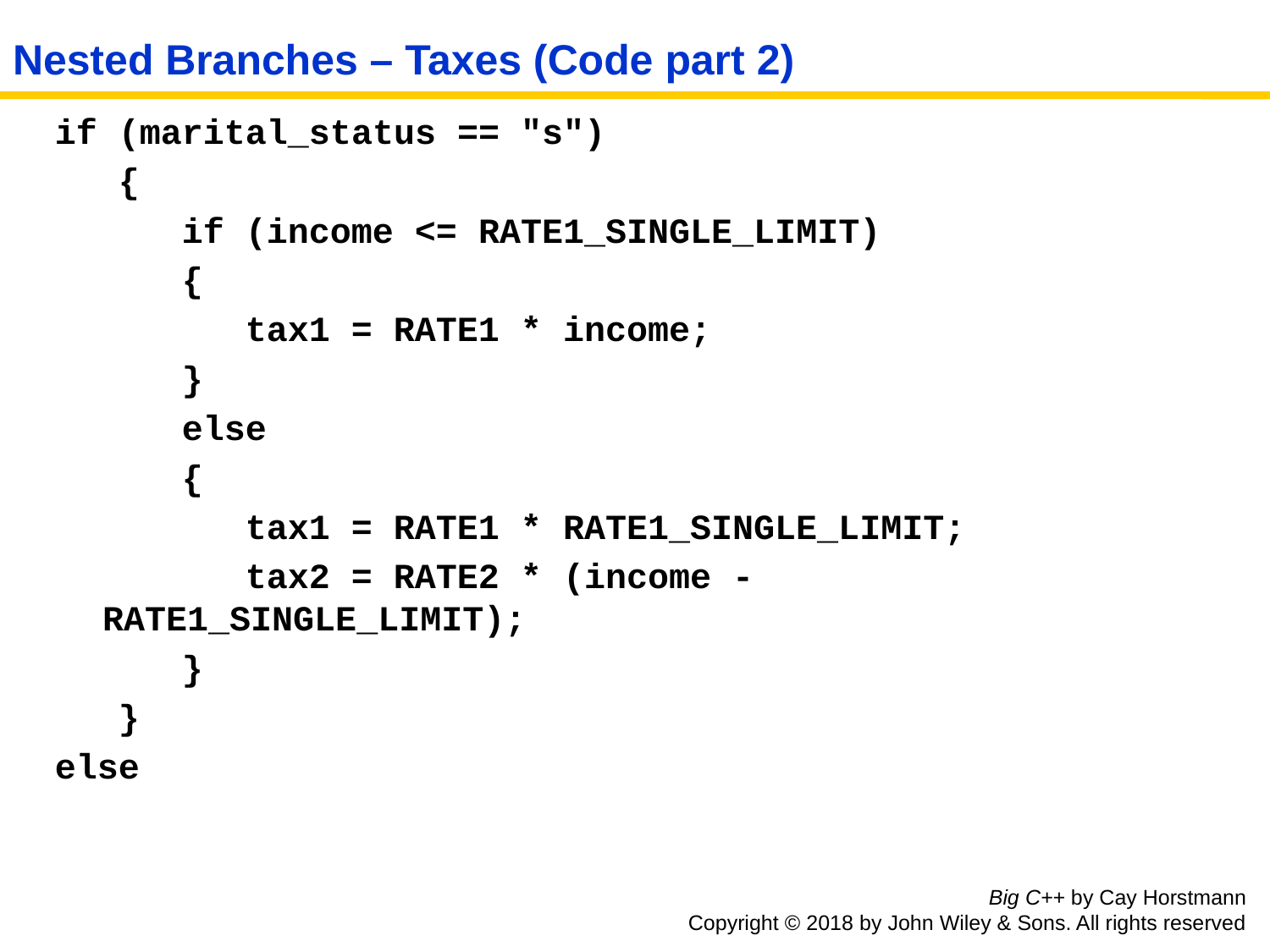

# Nested Branches – Taxes (Code part 2)
if (marital_status == "s")
   {
      if (income <= RATE1_SINGLE_LIMIT)
      {
         tax1 = RATE1 * income;
      }
      else
      {
         tax1 = RATE1 * RATE1_SINGLE_LIMIT;
         tax2 = RATE2 * (income - RATE1_SINGLE_LIMIT);
      }
   }
else

Big C++ by Cay Horstmann
Copyright © 2018 by John Wiley & Sons. All rights reserved